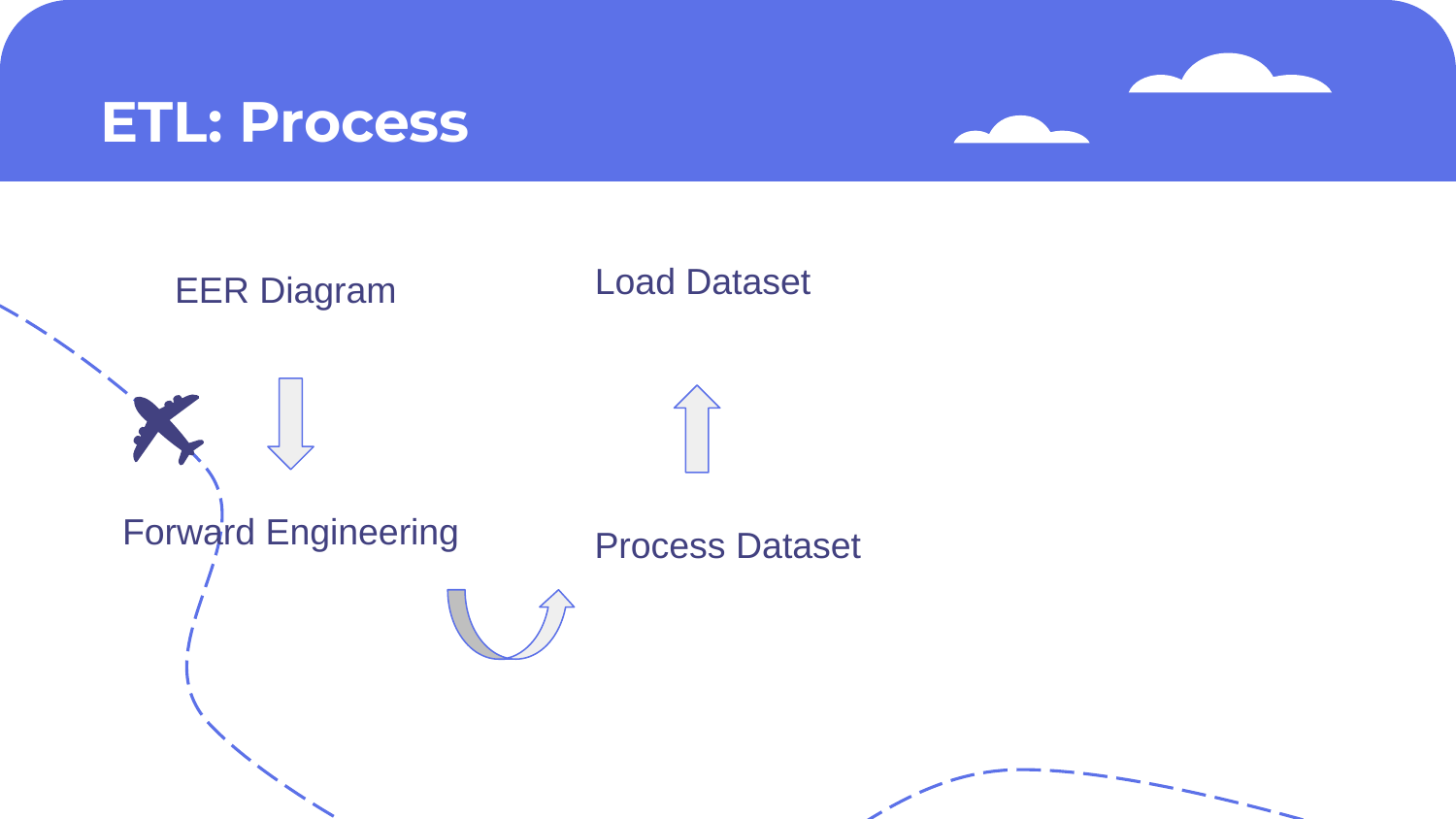

# ETL: Process
Load Dataset
EER Diagram

Forward Engineering

Process Dataset